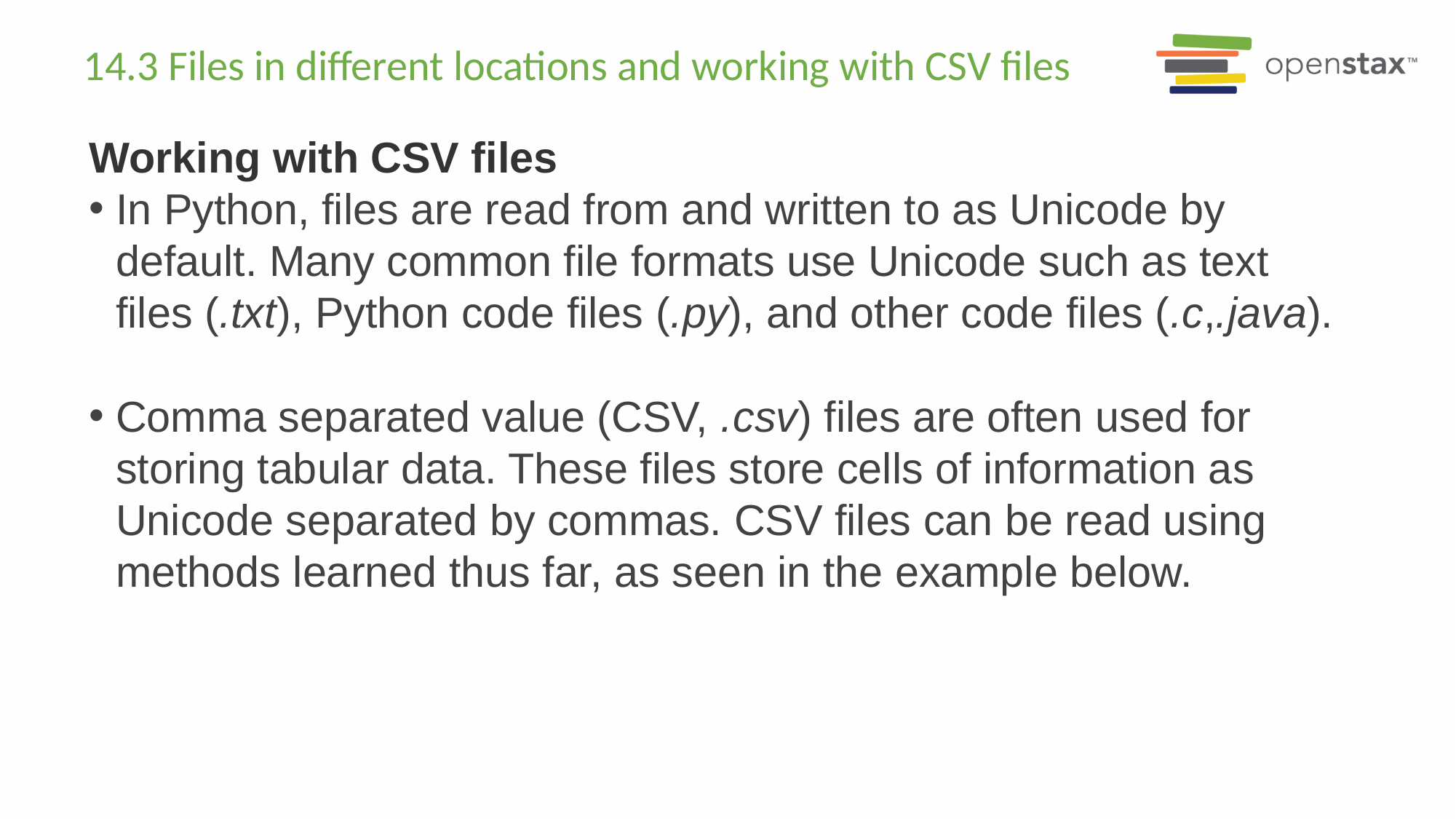

# 14.3 Files in different locations and working with CSV files
Working with CSV files
In Python, files are read from and written to as Unicode by default. Many common file formats use Unicode such as text files (.txt), Python code files (.py), and other code files (.c,.java).

Comma separated value (CSV, .csv) files are often used for storing tabular data. These files store cells of information as Unicode separated by commas. CSV files can be read using methods learned thus far, as seen in the example below.